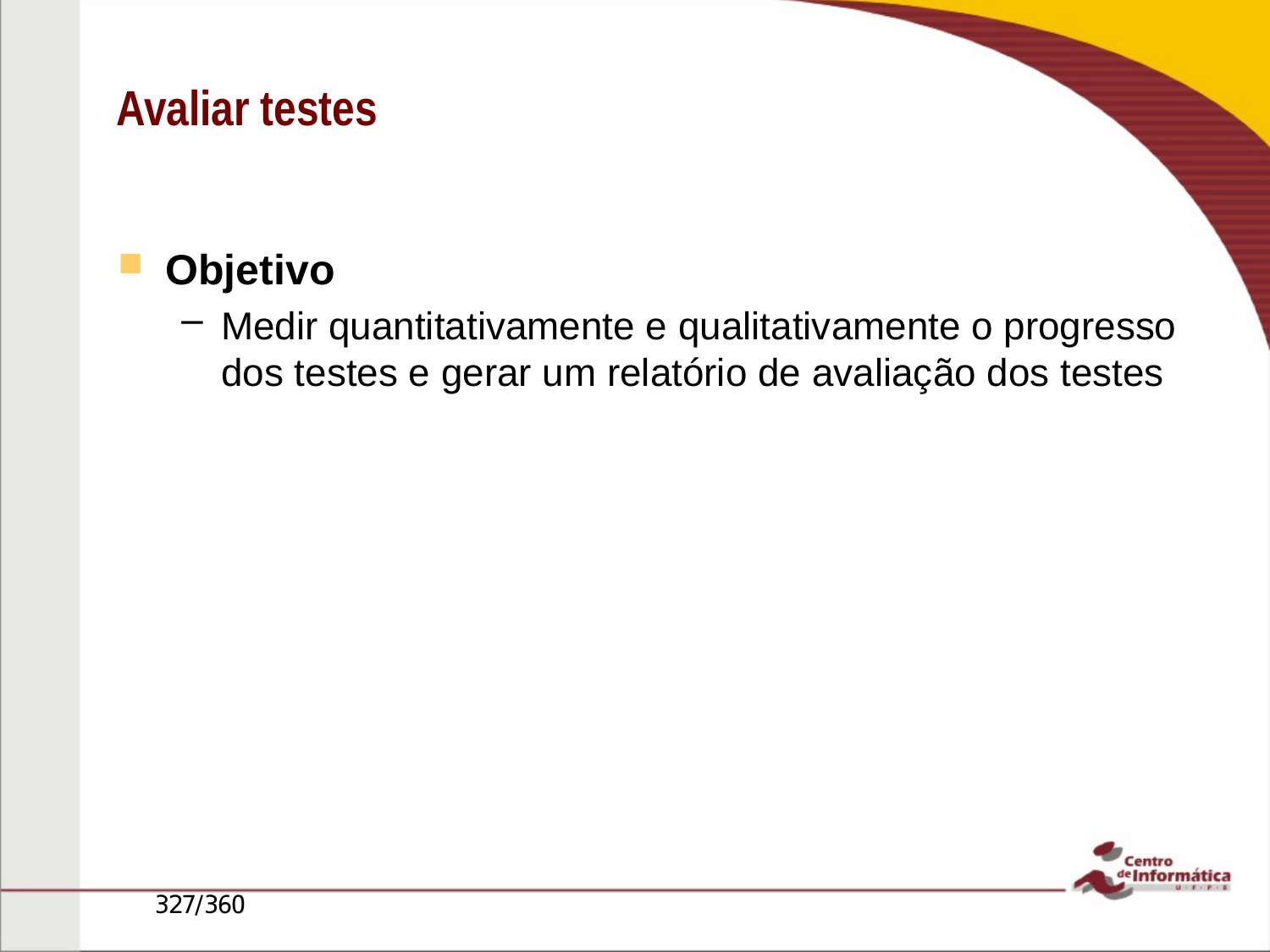

Avaliar testes
Objetivo
Medir quantitativamente e qualitativamente o progresso dos testes e gerar um relatório de avaliação dos testes
327/360